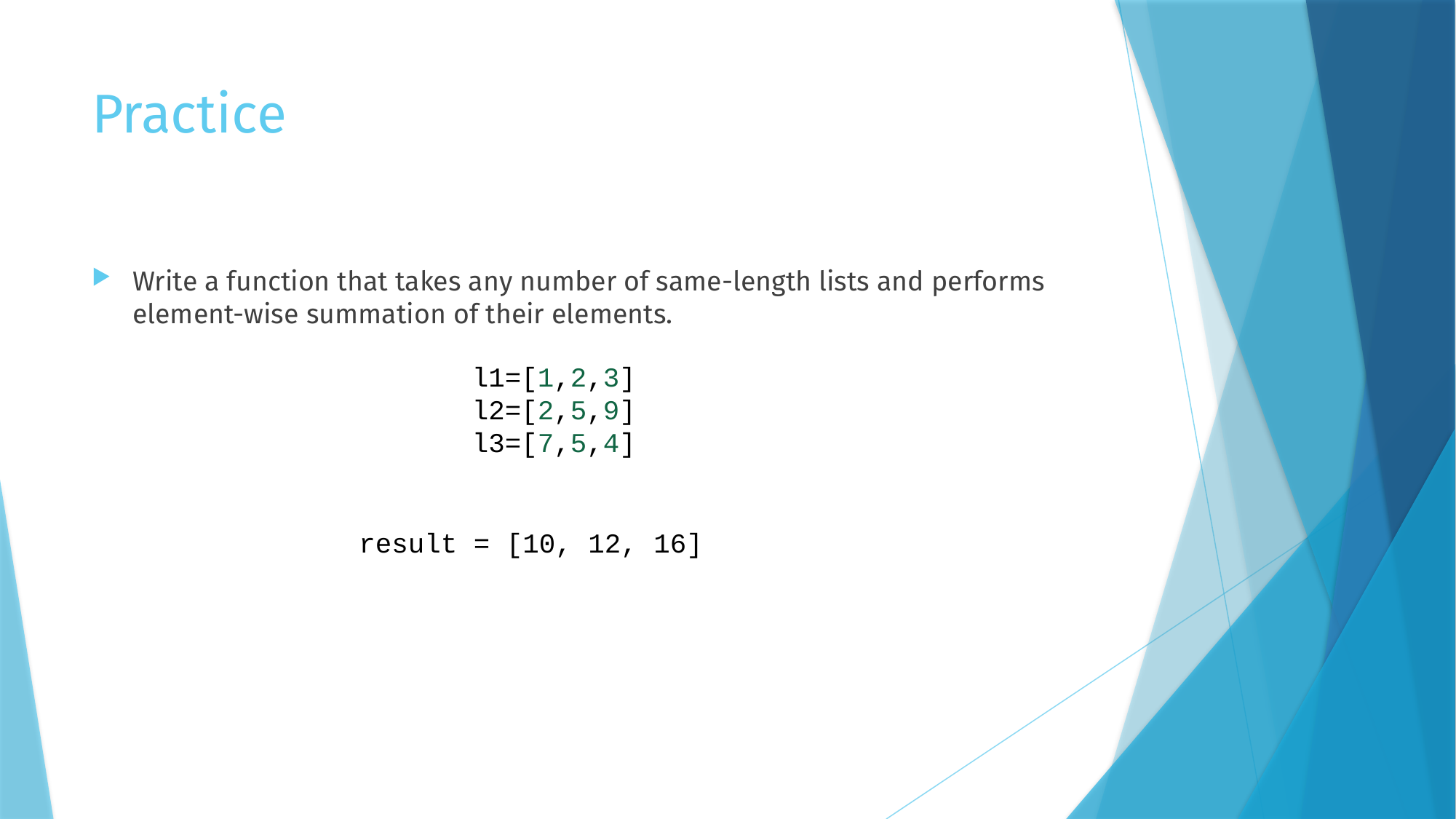

# Practice
Write a function that takes any number of same-length lists and performs element-wise summation of their elements.
l1=[1,2,3]
l2=[2,5,9]
l3=[7,5,4]

result = [10, 12, 16]